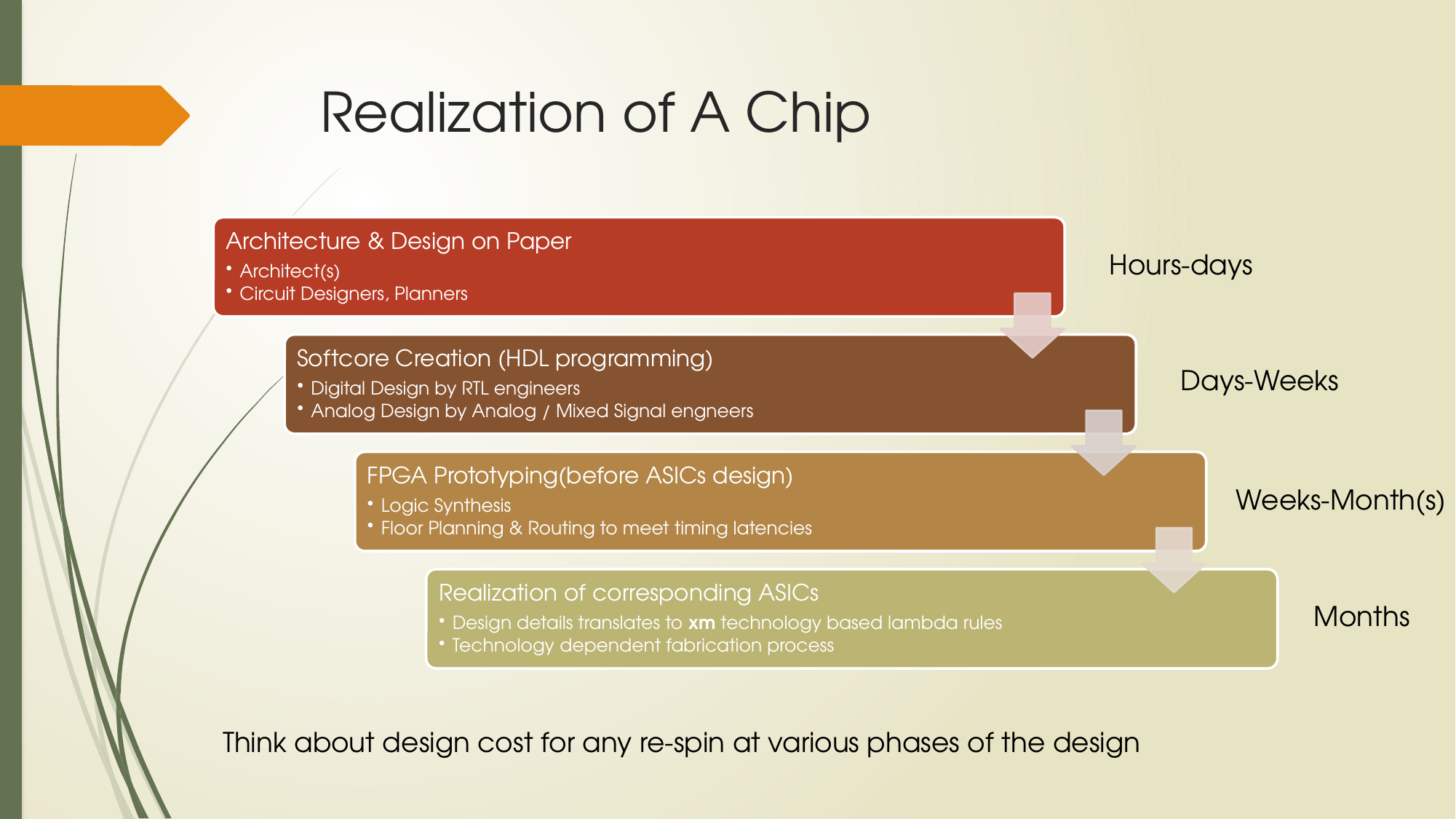

# Realization of A Chip
Architecture & Design on Paper
Architect(s)
Circuit Designers, Planners
Softcore Creation (HDL programming)
Digital Design by RTL engineers
Analog Design by Analog / Mixed Signal engneers
FPGA Prototyping(before ASICs design)
Logic Synthesis
Floor Planning & Routing to meet timing latencies
Realization of corresponding ASICs
Design details translates to xm technology based lambda rules
Technology dependent fabrication process

Hours-days
Days-Weeks
Weeks-Month(s)
Months
Think about design cost for any re-spin at various phases of the design